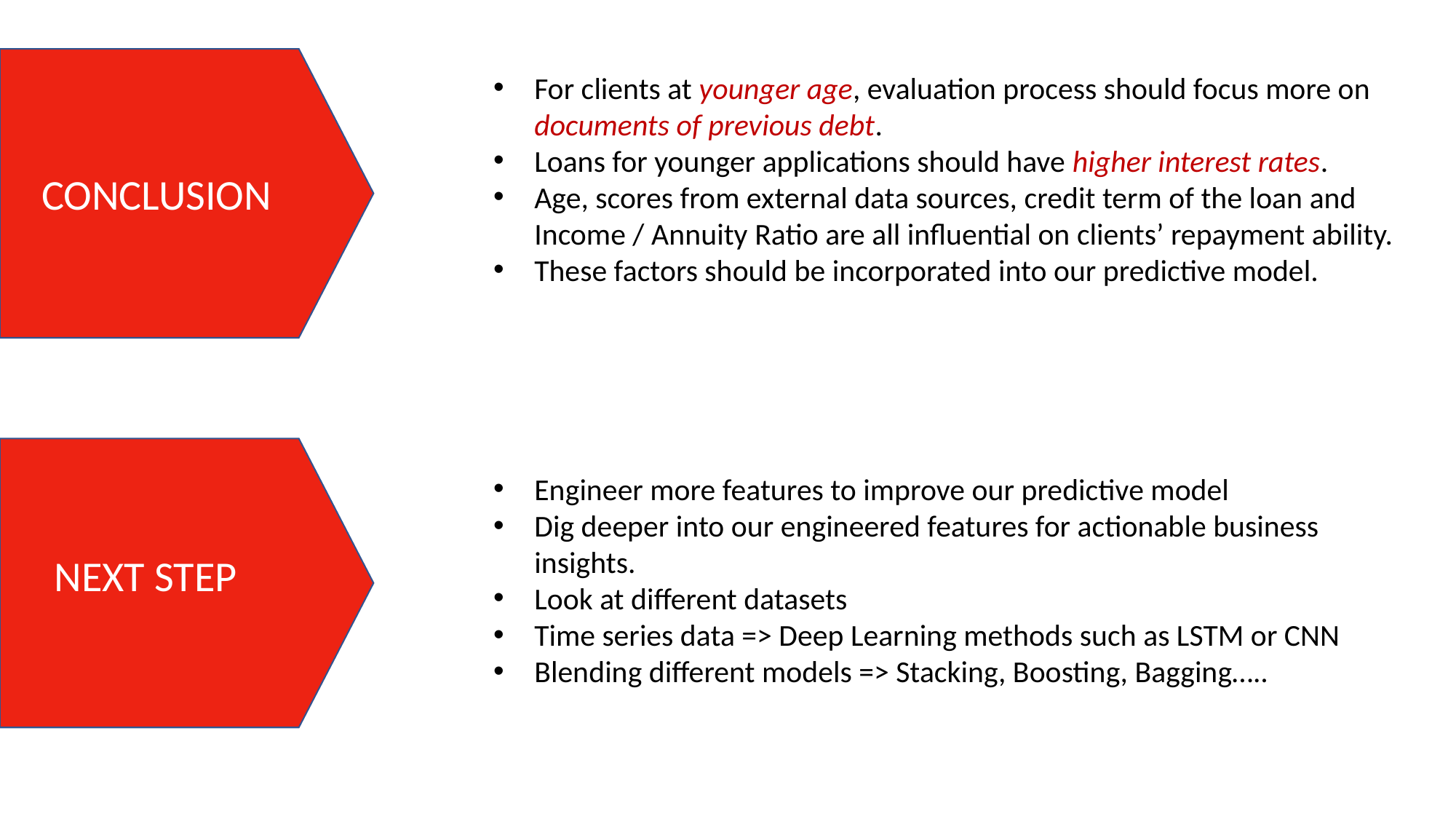

For clients at younger age, evaluation process should focus more on documents of previous debt.
Loans for younger applications should have higher interest rates.
Age, scores from external data sources, credit term of the loan and Income / Annuity Ratio are all influential on clients’ repayment ability.
These factors should be incorporated into our predictive model.

CONCLUSION

Engineer more features to improve our predictive model
Dig deeper into our engineered features for actionable business insights.
Look at different datasets
Time series data => Deep Learning methods such as LSTM or CNN
Blending different models => Stacking, Boosting, Bagging…..
NEXT STEP